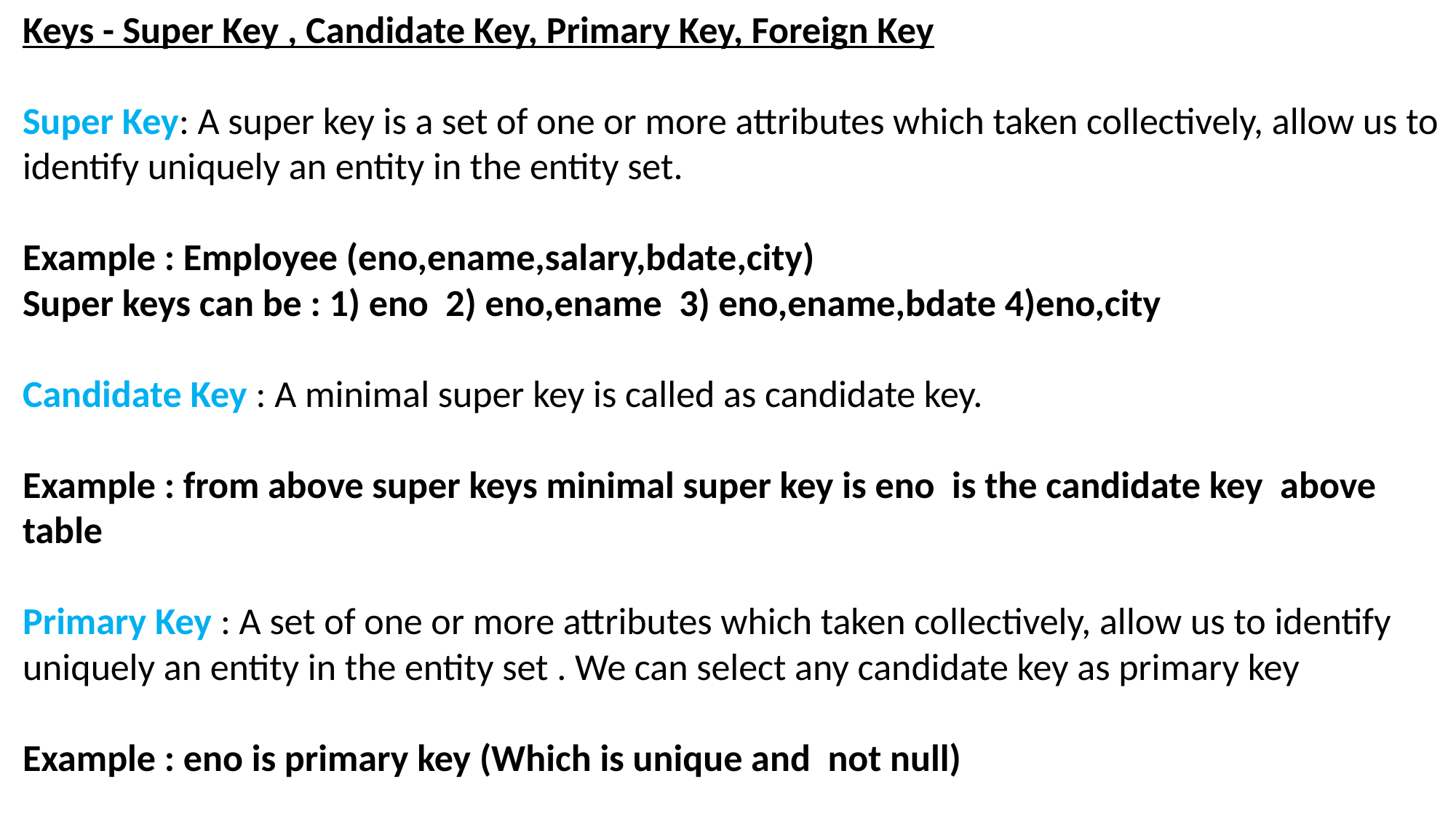

Keys - Super Key , Candidate Key, Primary Key, Foreign Key

Super Key: A super key is a set of one or more attributes which taken collectively, allow us to identify uniquely an entity in the entity set.

Example : Employee (eno,ename,salary,bdate,city)
Super keys can be : 1) eno  2) eno,ename  3) eno,ename,bdate 4)eno,city

Candidate Key : A minimal super key is called as candidate key.

Example : from above super keys minimal super key is eno  is the candidate key  above table

Primary Key : A set of one or more attributes which taken collectively, allow us to identify uniquely an entity in the entity set . We can select any candidate key as primary key

Example : eno is primary key (Which is unique and  not null)